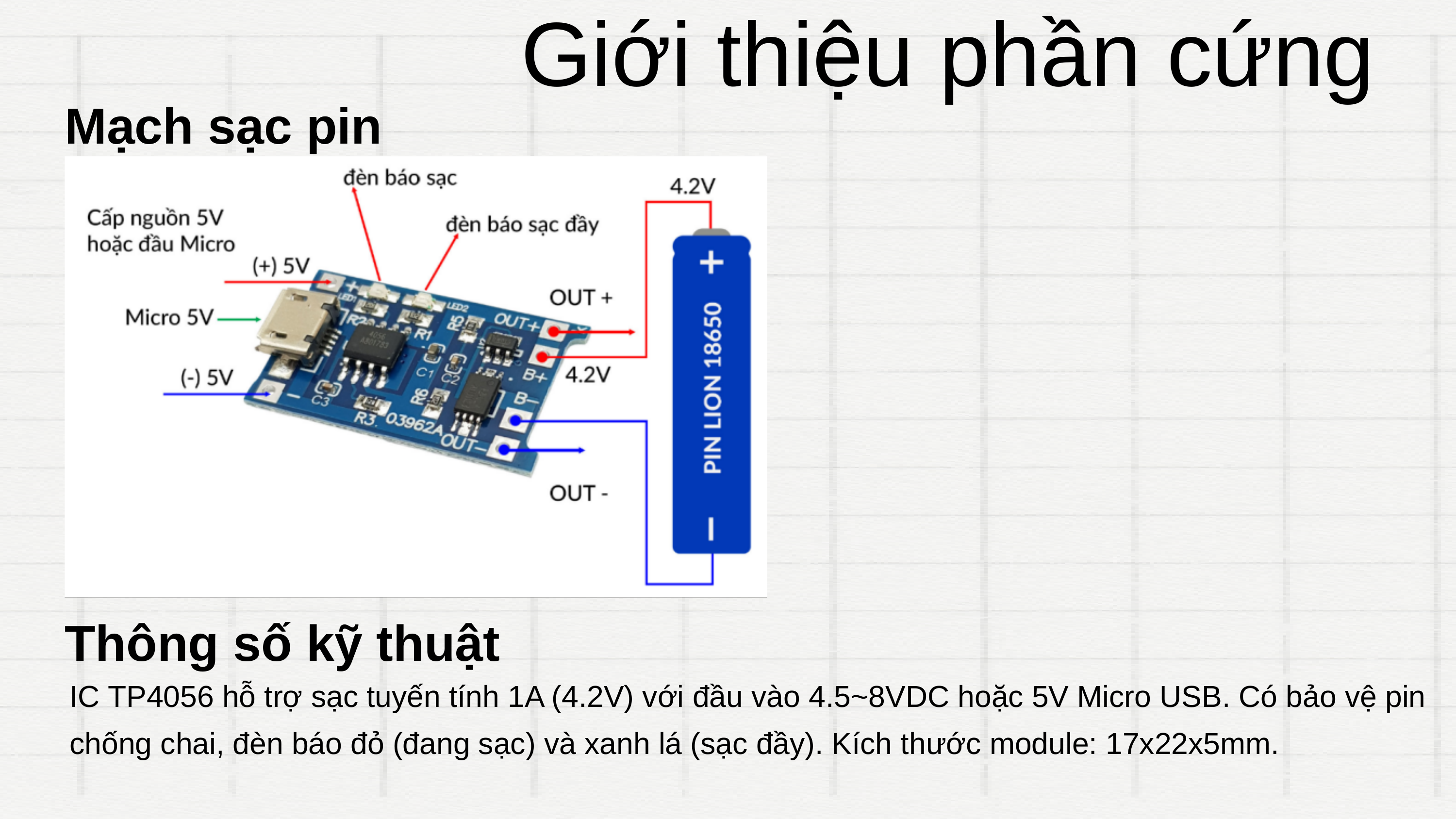

Giới thiệu phần cứng
Mạch sạc pin

Thông số kỹ thuật
IC TP4056 hỗ trợ sạc tuyến tính 1A (4.2V) với đầu vào 4.5~8VDC hoặc 5V Micro USB. Có bảo vệ pin chống chai, đèn báo đỏ (đang sạc) và xanh lá (sạc đầy). Kích thước module: 17x22x5mm.